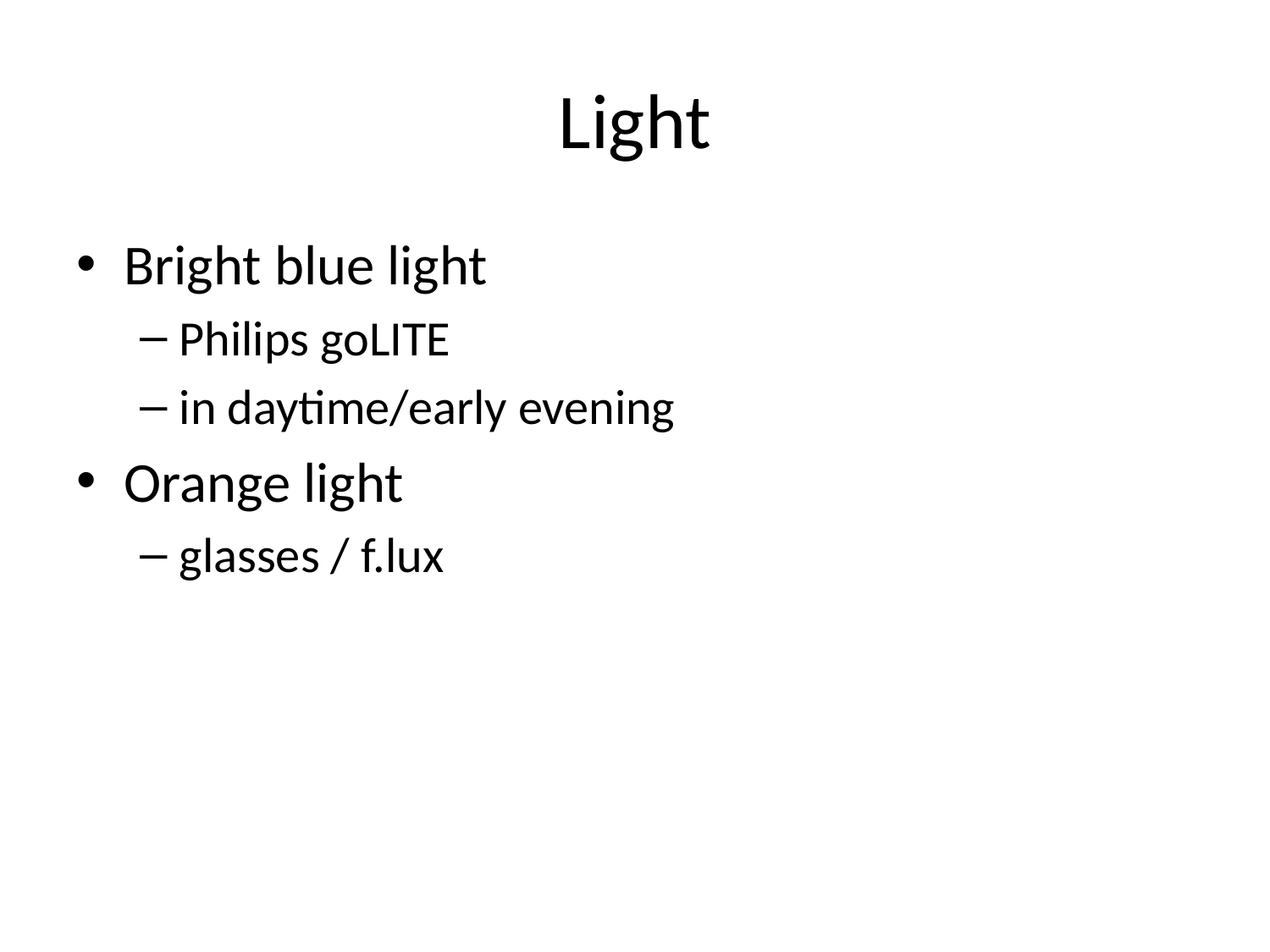

# Light
Bright blue light
Philips goLITE
in daytime/early evening
Orange light
glasses / f.lux